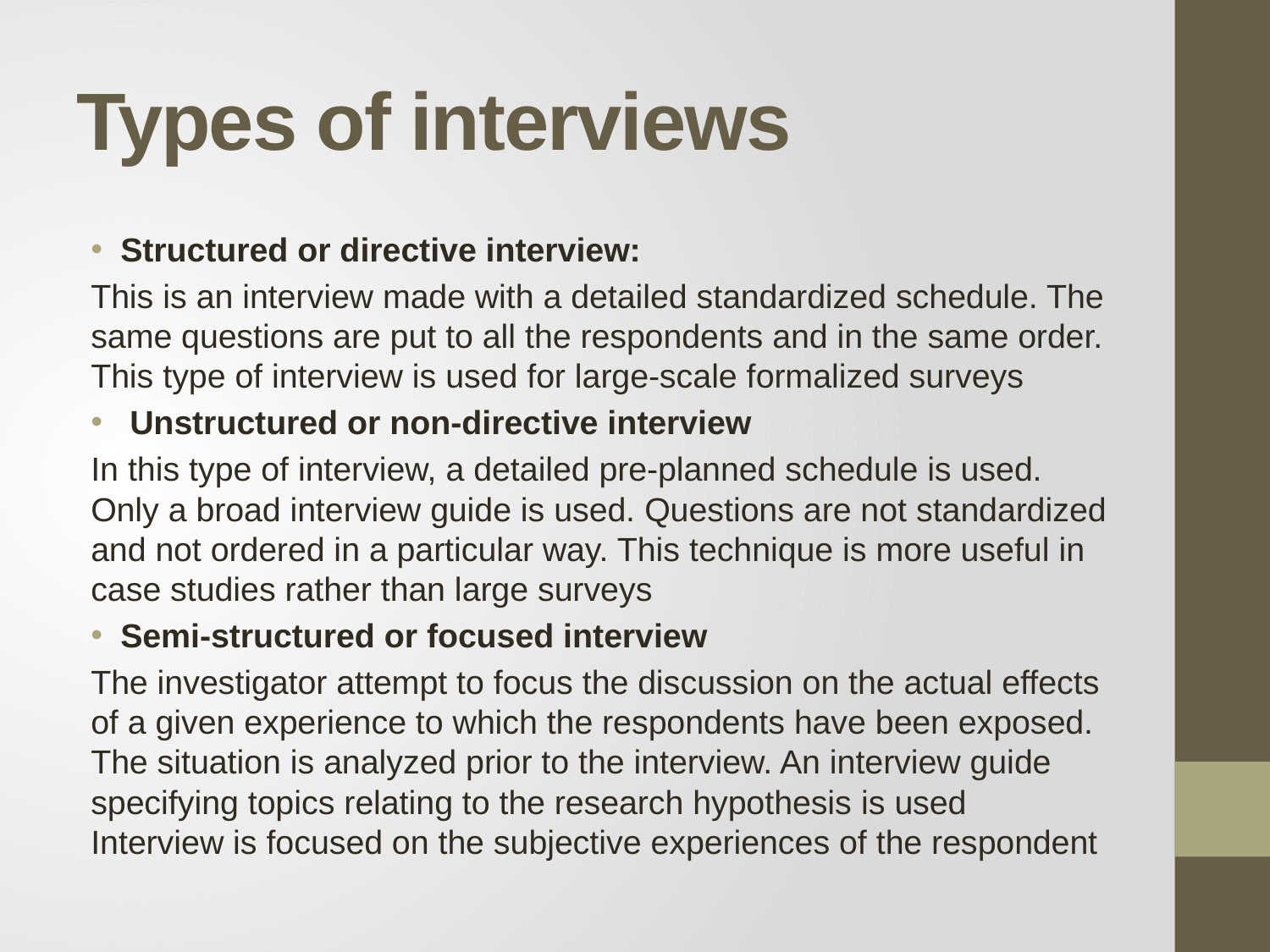

# Types of interviews
Structured or directive interview:
This is an interview made with a detailed standardized schedule. The same questions are put to all the respondents and in the same order. This type of interview is used for large-scale formalized surveys
 Unstructured or non-directive interview
In this type of interview, a detailed pre-planned schedule is used. Only a broad interview guide is used. Questions are not standardized and not ordered in a particular way. This technique is more useful in case studies rather than large surveys
Semi-structured or focused interview
The investigator attempt to focus the discussion on the actual effects of a given experience to which the respondents have been exposed. The situation is analyzed prior to the interview. An interview guide specifying topics relating to the research hypothesis is used Interview is focused on the subjective experiences of the respondent